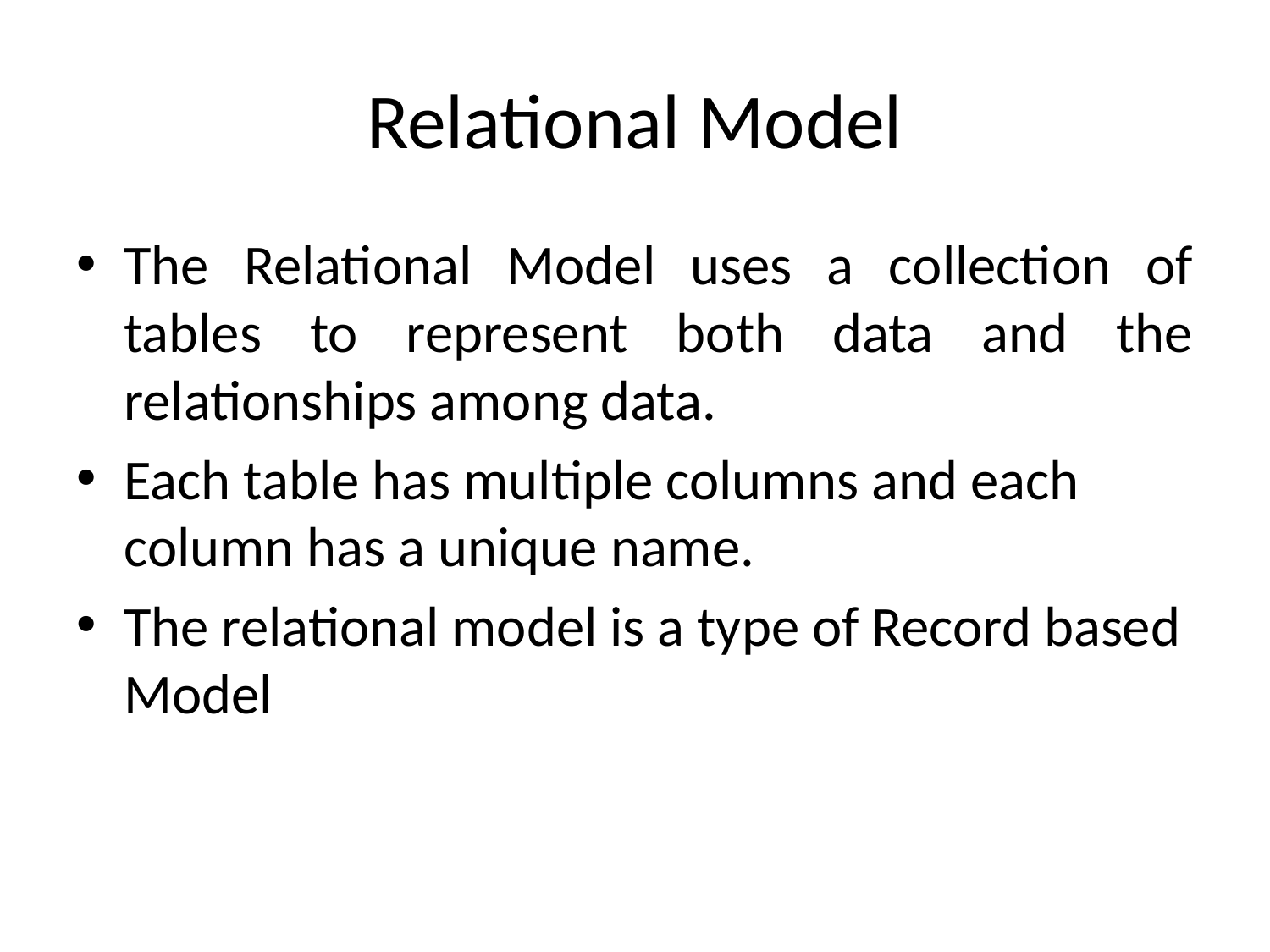

# Relational Model
The Relational Model uses a collection of tables to represent both data and the relationships among data.
Each table has multiple columns and each column has a unique name.
The relational model is a type of Record based Model